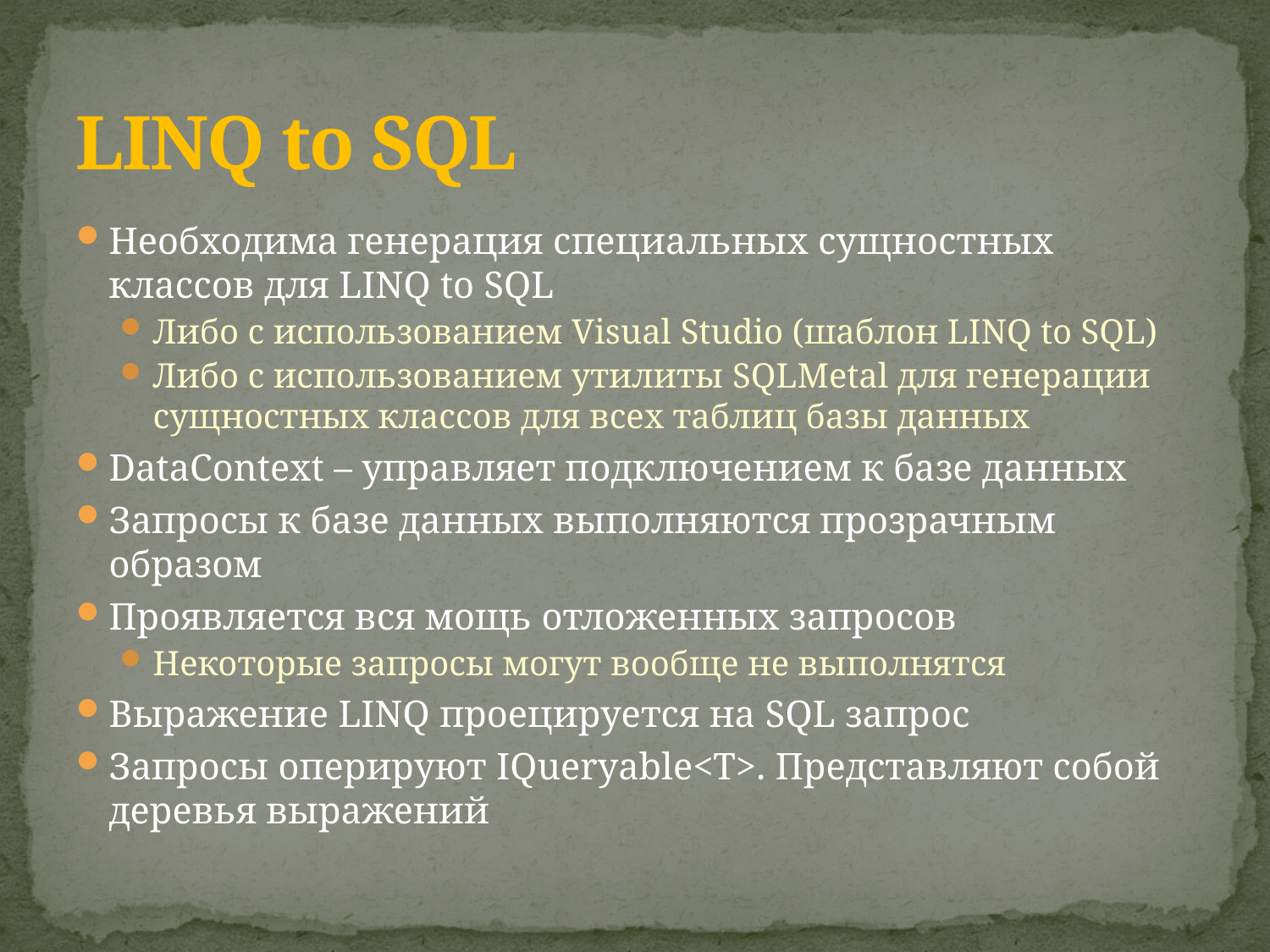

# LINQ to SQL
Необходима генерация специальных сущностных классов для LINQ to SQL
Либо с использованием Visual Studio (шаблон LINQ to SQL)
Либо с использованием утилиты SQLMetal для генерации сущностных классов для всех таблиц базы данных
DataContext – управляет подключением к базе данных
Запросы к базе данных выполняются прозрачным образом
Проявляется вся мощь отложенных запросов
Некоторые запросы могут вообще не выполнятся
Выражение LINQ проецируется на SQL запрос
Запросы оперируют IQueryable<T>. Представляют собой деревья выражений